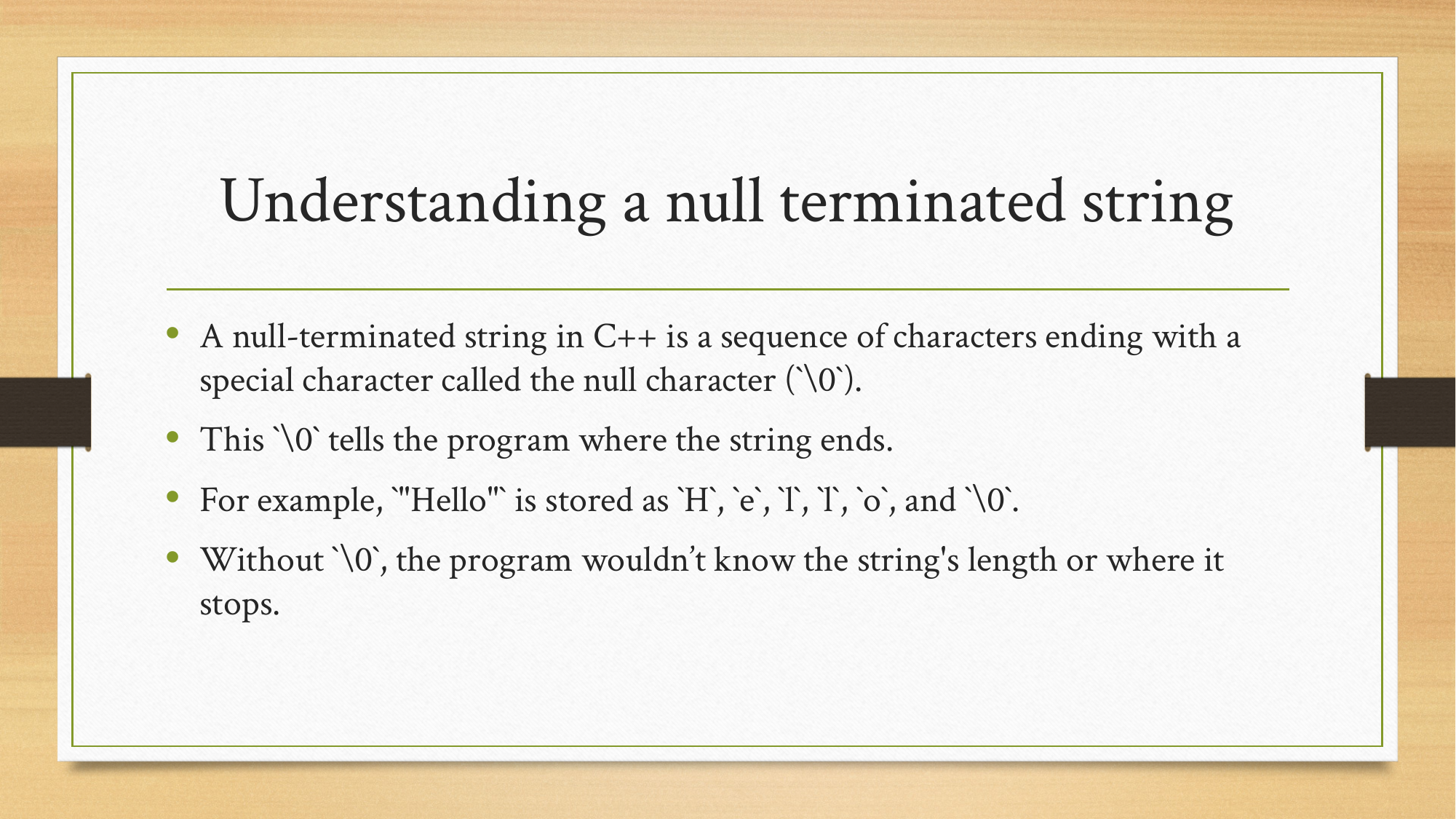

# Understanding a null terminated string
A null-terminated string in C++ is a sequence of characters ending with a special character called the null character (`\0`).
This `\0` tells the program where the string ends.
For example, `"Hello"` is stored as `H`, `e`, `l`, `l`, `o`, and `\0`.
Without `\0`, the program wouldn’t know the string's length or where it stops.